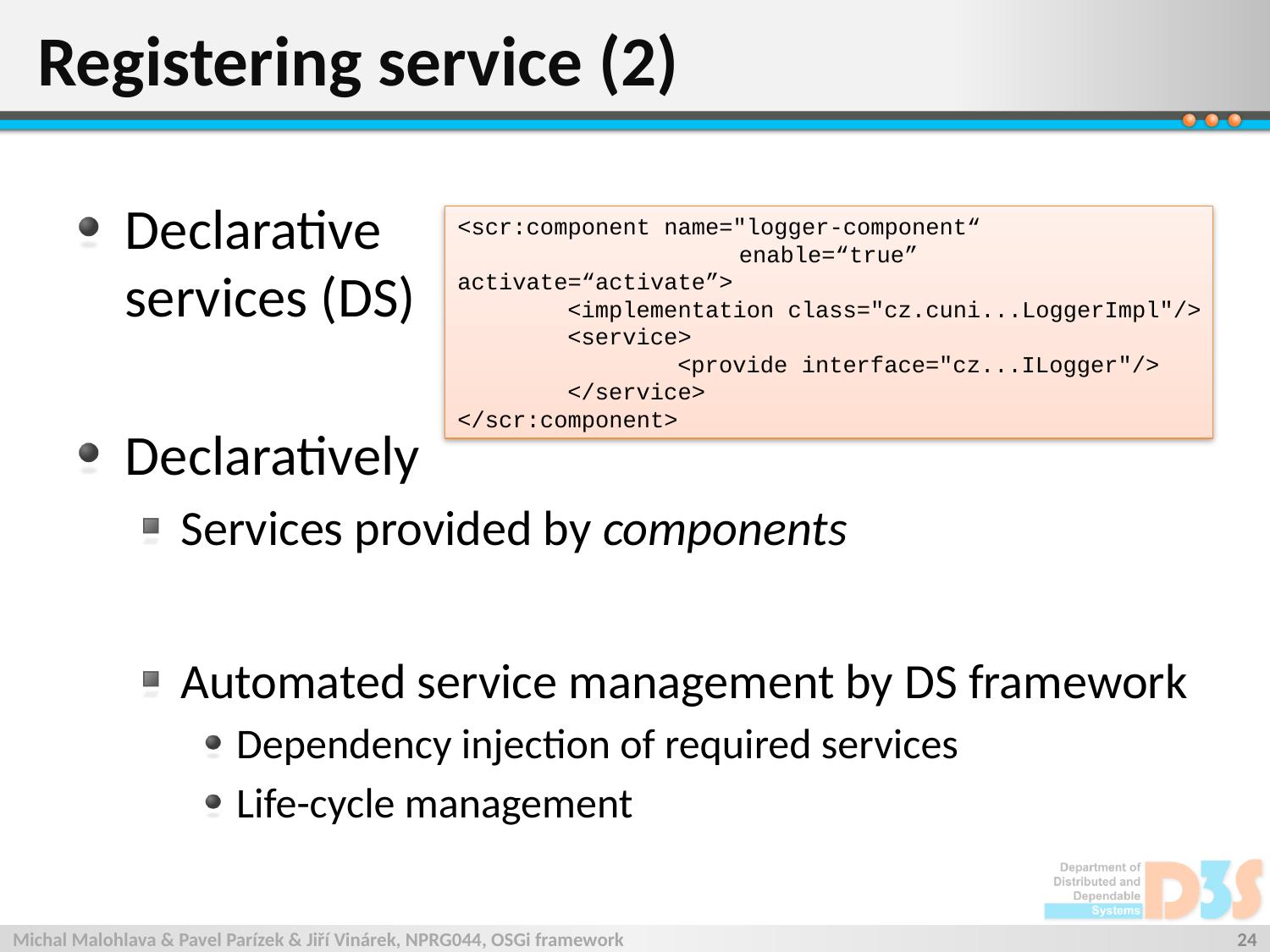

# Registering service (2)
Declarative
services (DS)

Declaratively
Services provided by components

Automated service management by DS framework
Dependency injection of required services
Life-cycle management

<scr:component name="logger-component“
		  enable=“true” activate=“activate”>
        <implementation class="cz.cuni...LoggerImpl"/>
        <service>
                <provide interface="cz...ILogger"/>
        </service>
</scr:component>
Michal Malohlava & Pavel Parízek & Jiří Vinárek, NPRG044, OSGi framework
24